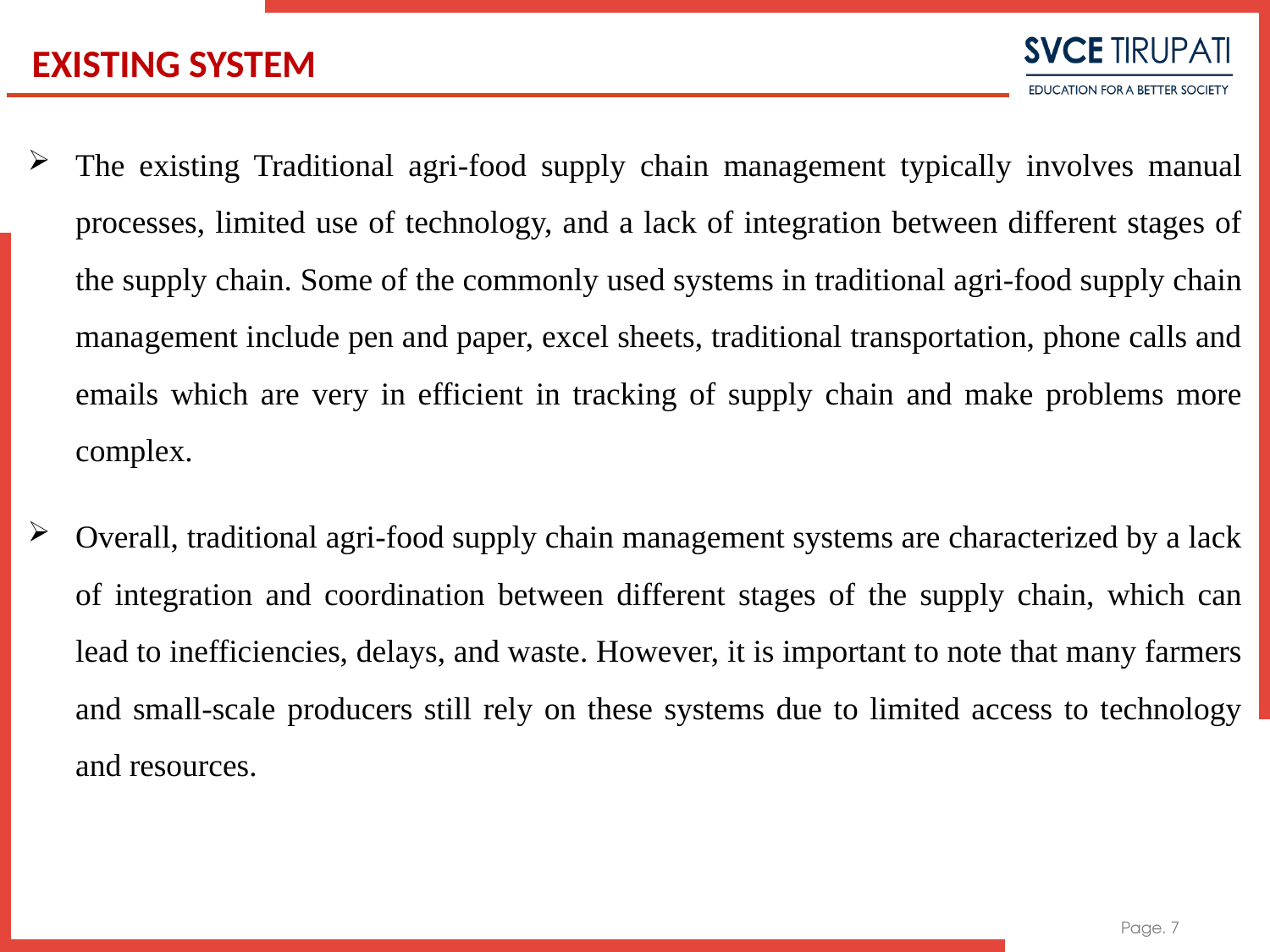

# EXISTING SYSTEM
The existing Traditional agri-food supply chain management typically involves manual processes, limited use of technology, and a lack of integration between different stages of the supply chain. Some of the commonly used systems in traditional agri-food supply chain management include pen and paper, excel sheets, traditional transportation, phone calls and emails which are very in efficient in tracking of supply chain and make problems more complex.
Overall, traditional agri-food supply chain management systems are characterized by a lack of integration and coordination between different stages of the supply chain, which can lead to inefficiencies, delays, and waste. However, it is important to note that many farmers and small-scale producers still rely on these systems due to limited access to technology and resources.